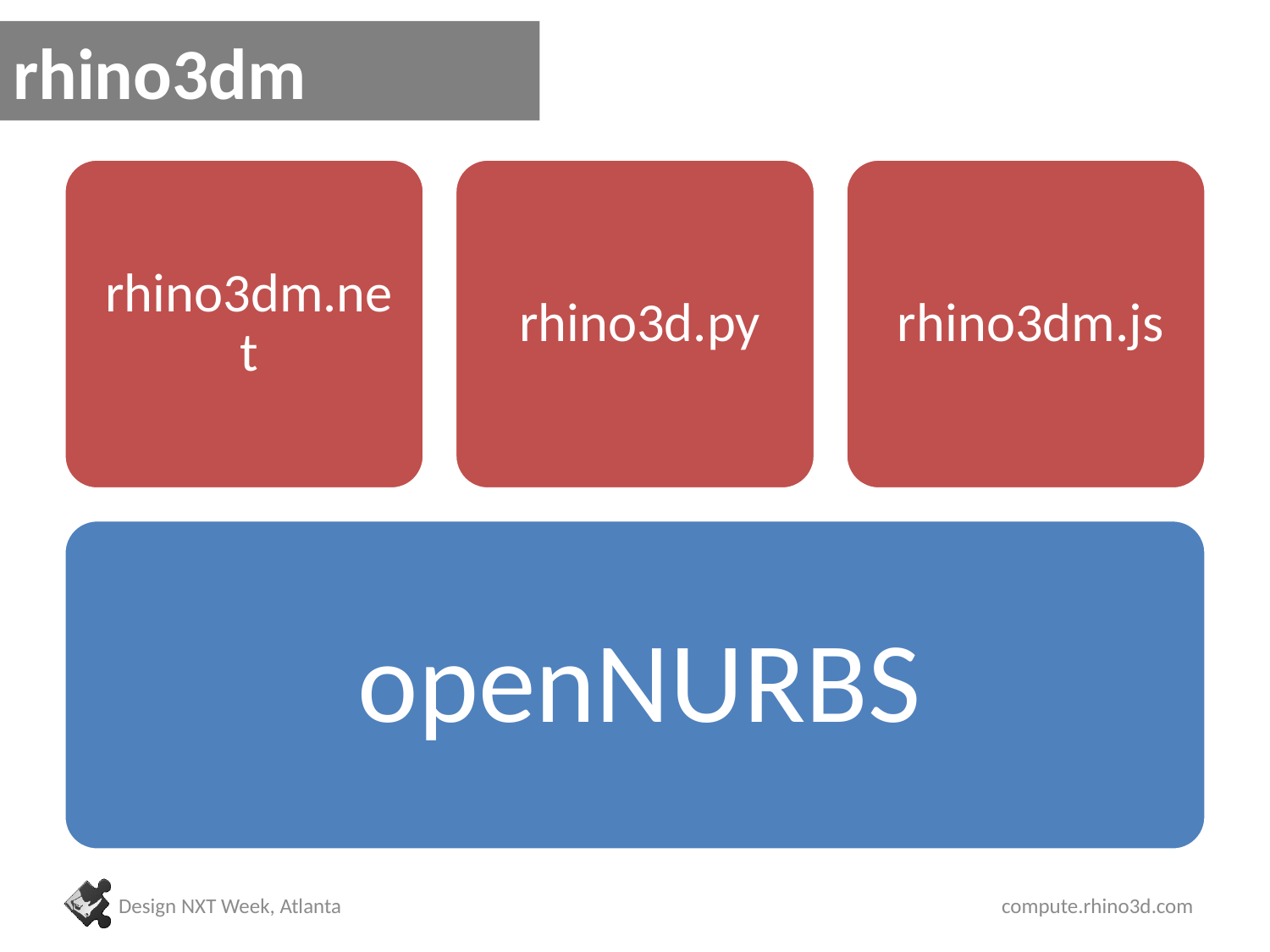

# rhino3dm
openNURBS
rhino3dm.net
rhino3d.py
rhino3dm.js
Design NXT Week, Atlanta